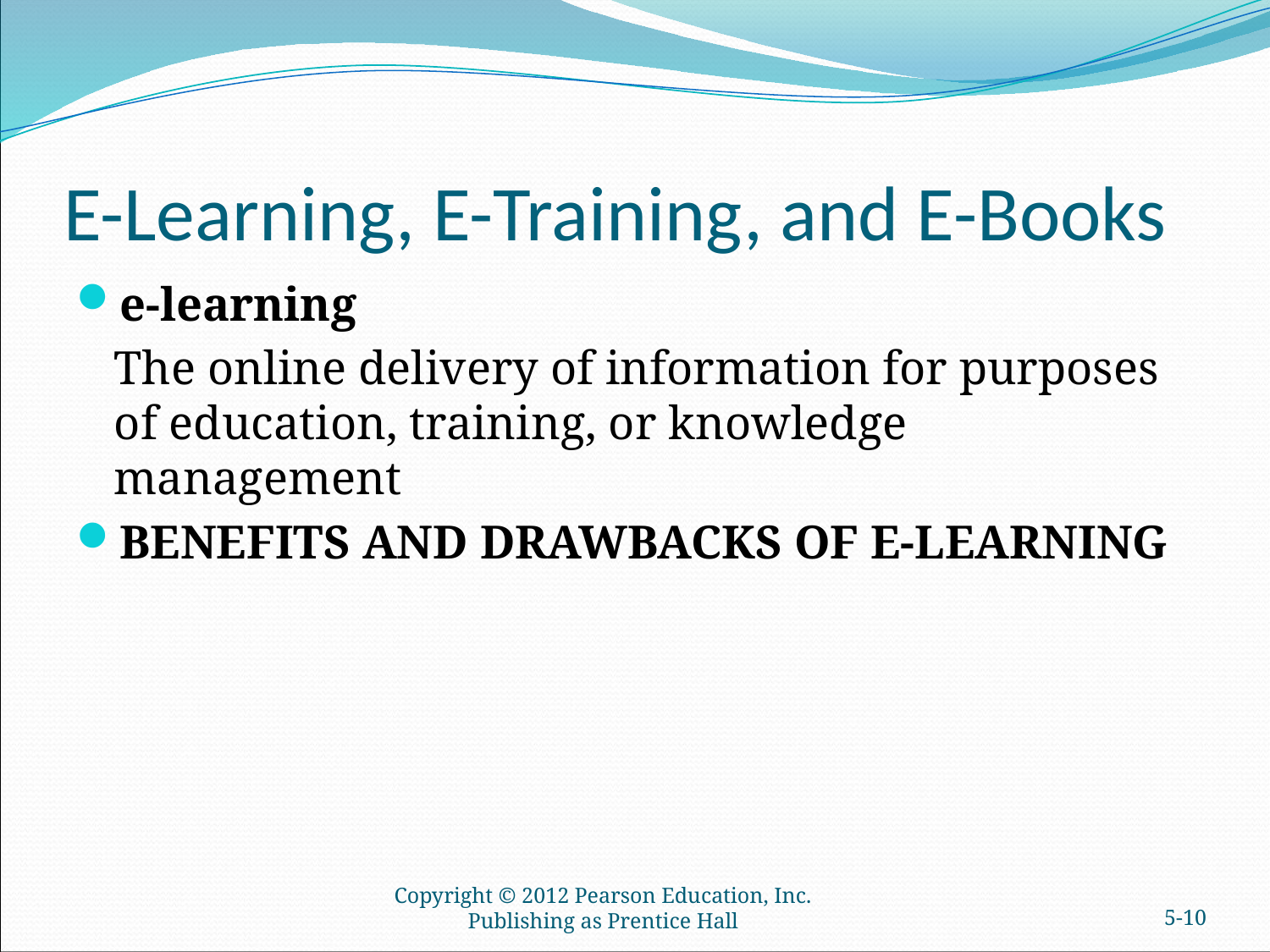

# E-Learning, E-Training, and E-Books
e-learning
	The online delivery of information for purposes of education, training, or knowledge management
BENEFITS AND DRAWBACKS OF E-LEARNING
Copyright © 2012 Pearson Education, Inc. Publishing as Prentice Hall
5-10